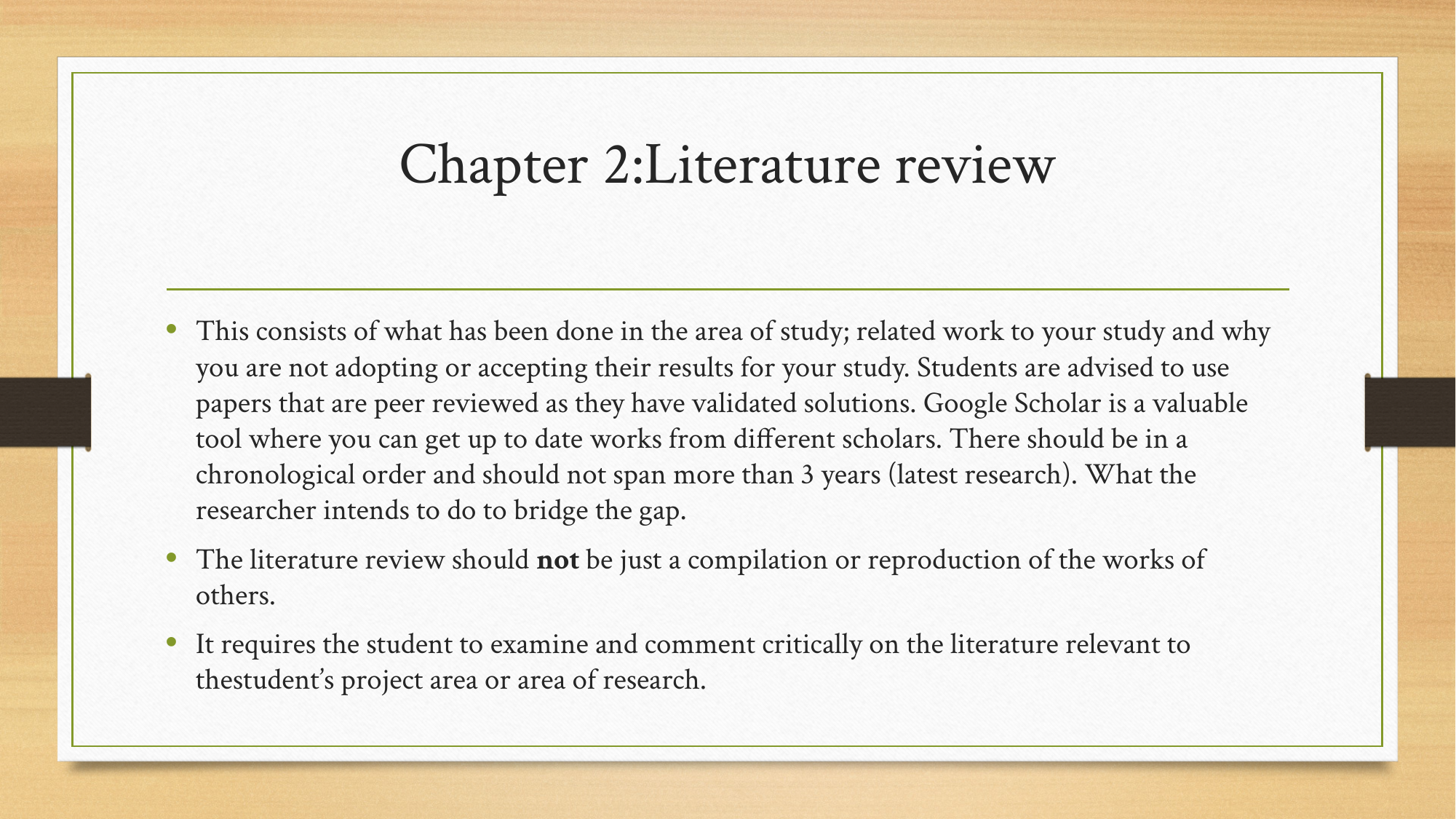

# Chapter 2:Literature review
This consists of what has been done in the area of study; related work to your study and why you are not adopting or accepting their results for your study. Students are advised to use papers that are peer reviewed as they have validated solutions. Google Scholar is a valuable tool where you can get up to date works from different scholars. There should be in a chronological order and should not span more than 3 years (latest research). What the researcher intends to do to bridge the gap.
The literature review should not be just a compilation or reproduction of the works of others.
It requires the student to examine and comment critically on the literature relevant to thestudent’s project area or area of research.